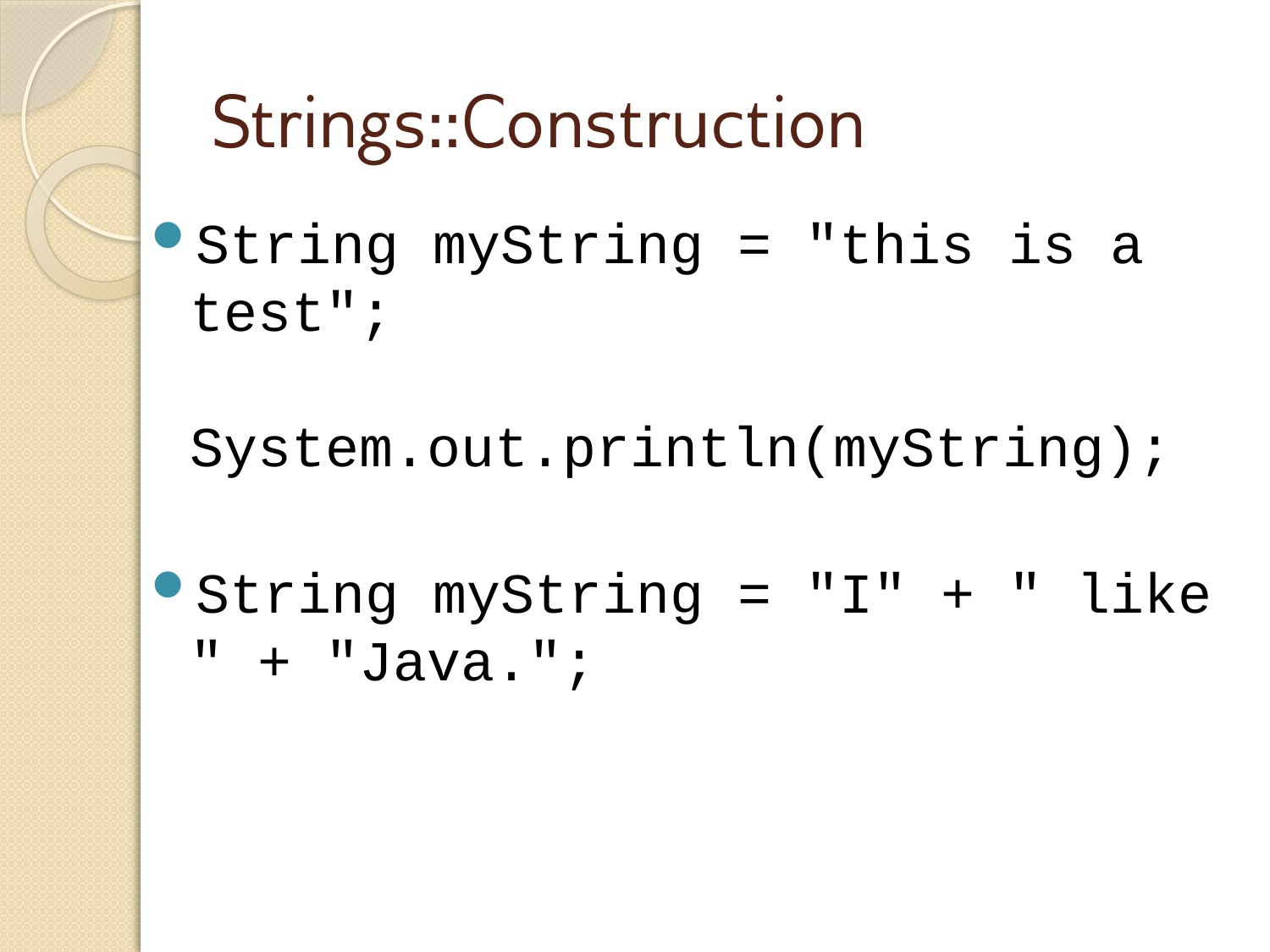

# Strings::Construction
String myString = "this is a test";
System.out.println(myString);
String myString = "I" + " like " + "Java.";